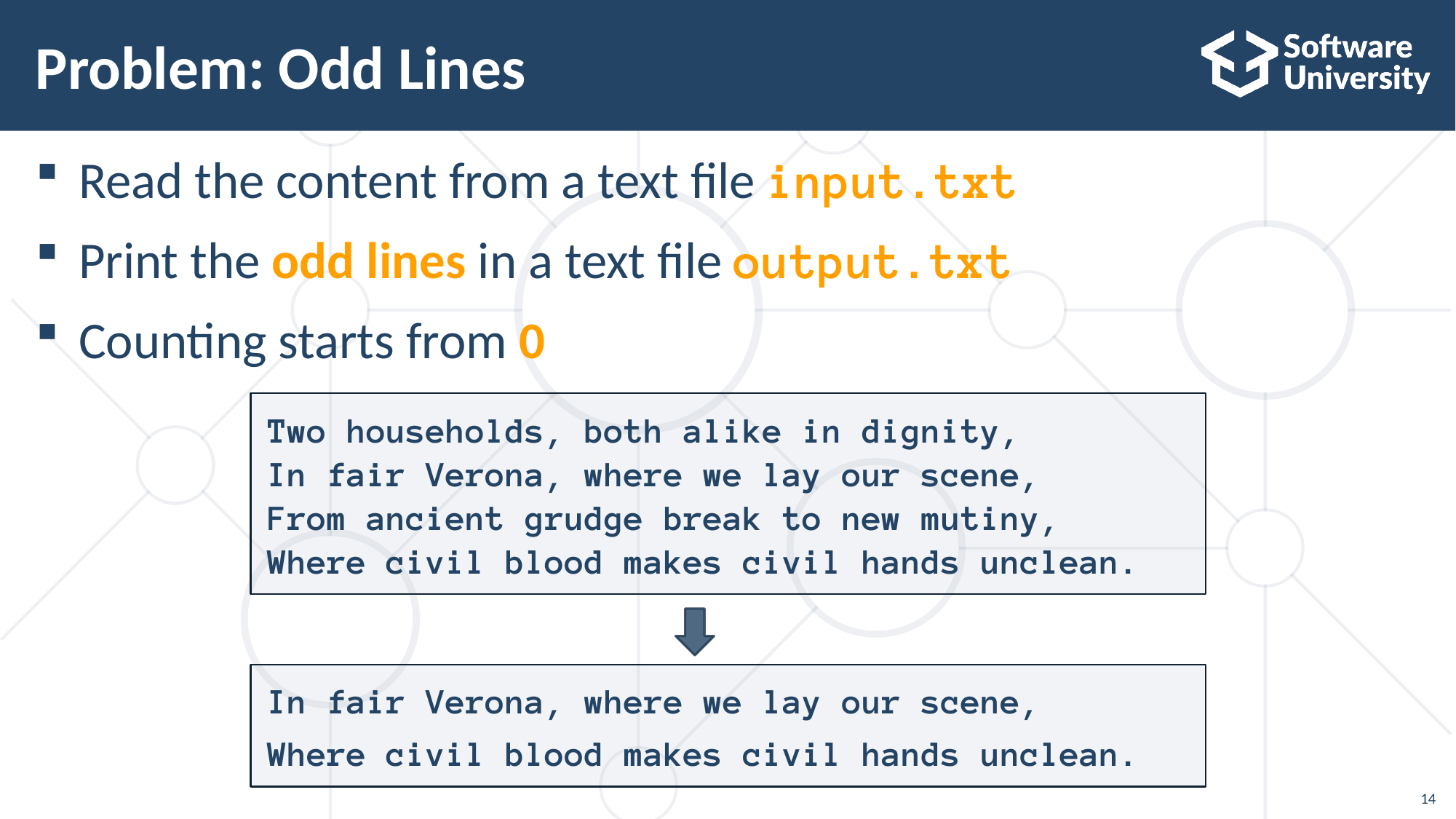

# Problem: Odd Lines
Read the content from a text file input.txt
Print the odd lines in a text file output.txt
Counting starts from 0
Two households, both alike in dignity,
In fair Verona, where we lay our scene,
From ancient grudge break to new mutiny,
Where civil blood makes civil hands unclean.

In fair Verona, where we lay our scene,
Where civil blood makes civil hands unclean.
14